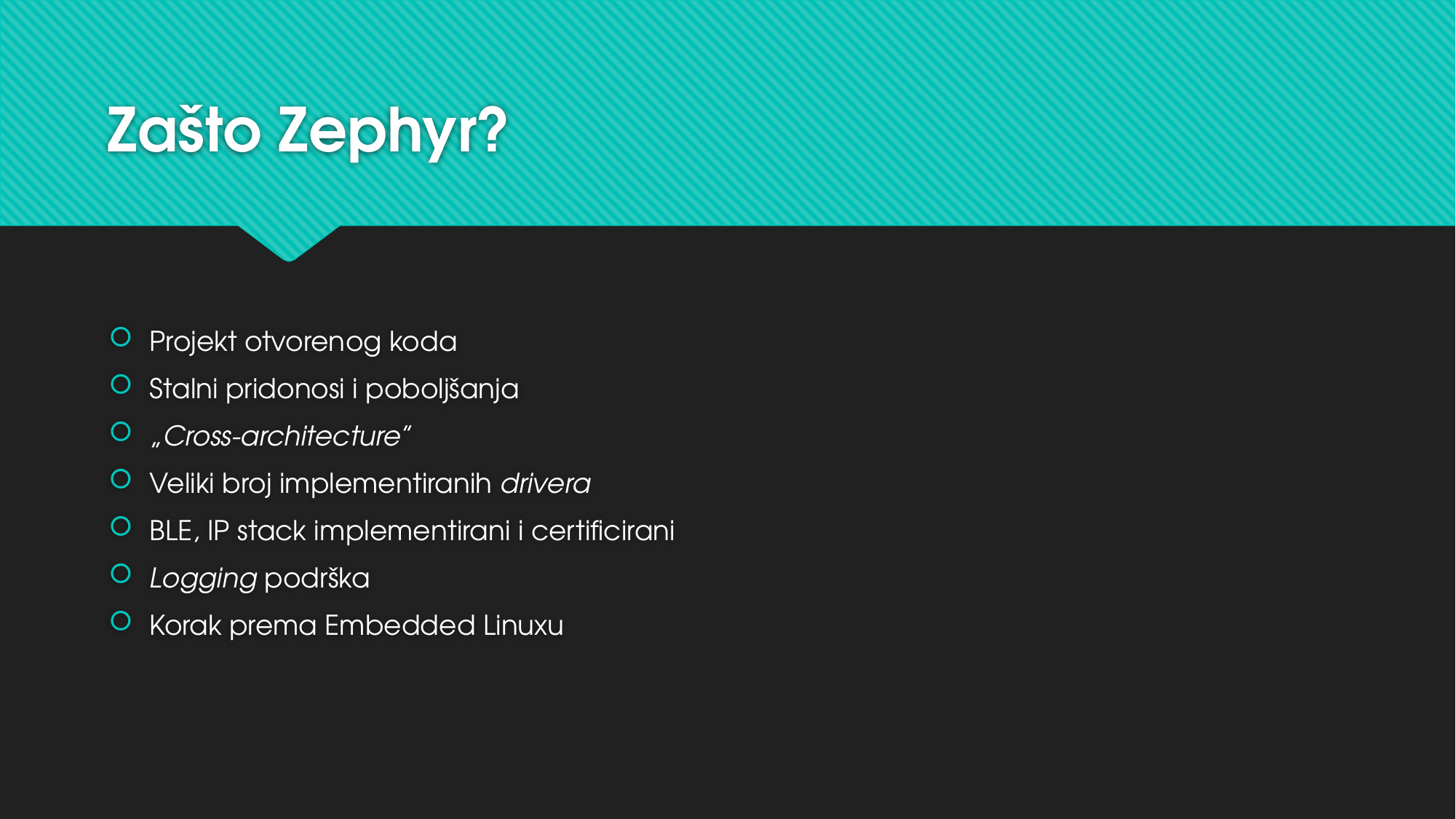

# Zašto Zephyr?
Projekt otvorenog koda
Stalni pridonosi i poboljšanja
„Cross-architecture”
Veliki broj implementiranih drivera
BLE, IP stack implementirani i certificirani
Logging podrška
Korak prema Embedded Linuxu